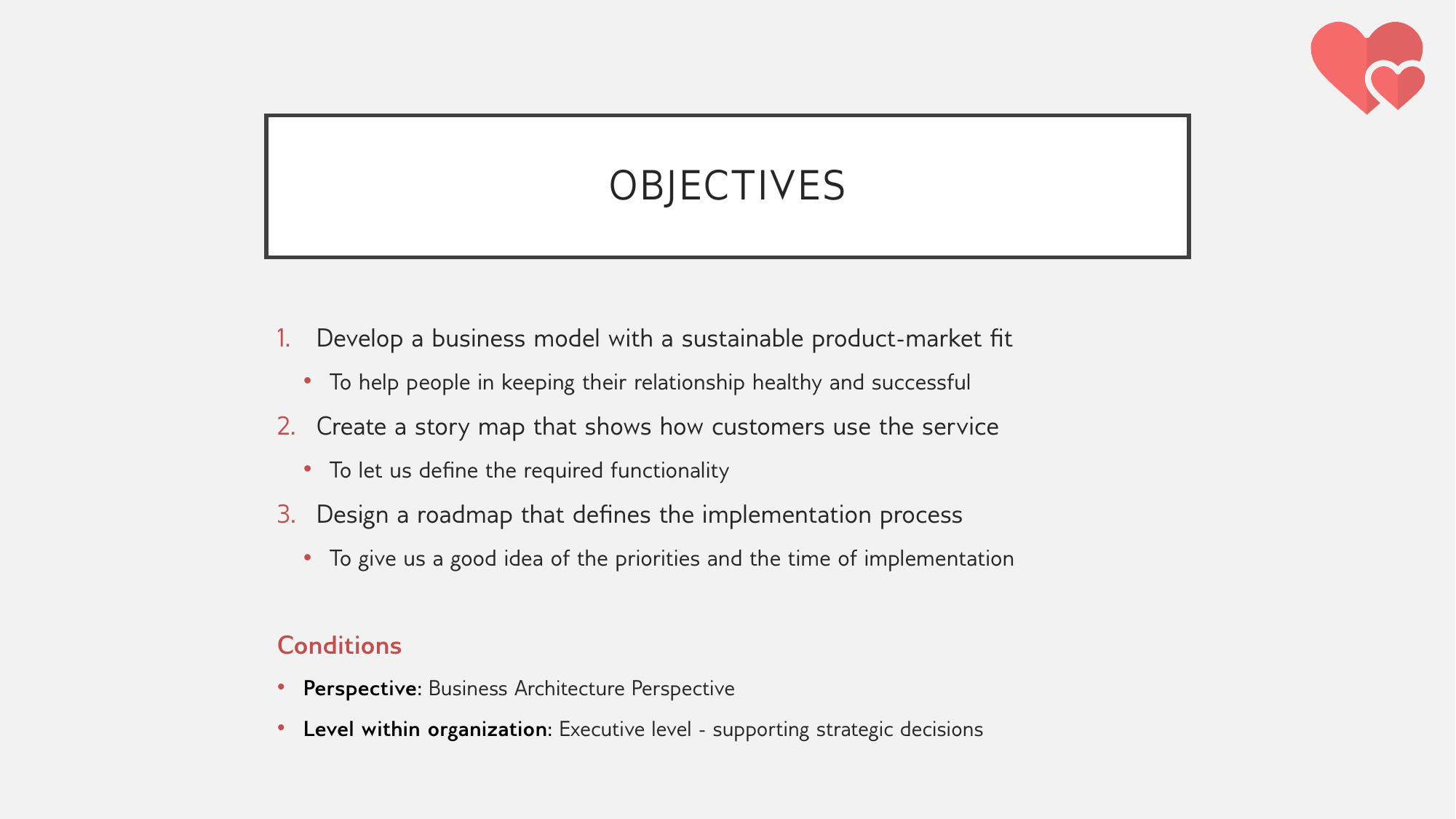

# Objectives
Develop a business model with a sustainable product-market fit
To help people in keeping their relationship healthy and successful
Create a story map that shows how customers use the service
To let us define the required functionality
Design a roadmap that defines the implementation process
To give us a good idea of the priorities and the time of implementation

Conditions
Perspective: Business Architecture Perspective
Level within organization: Executive level - supporting strategic decisions